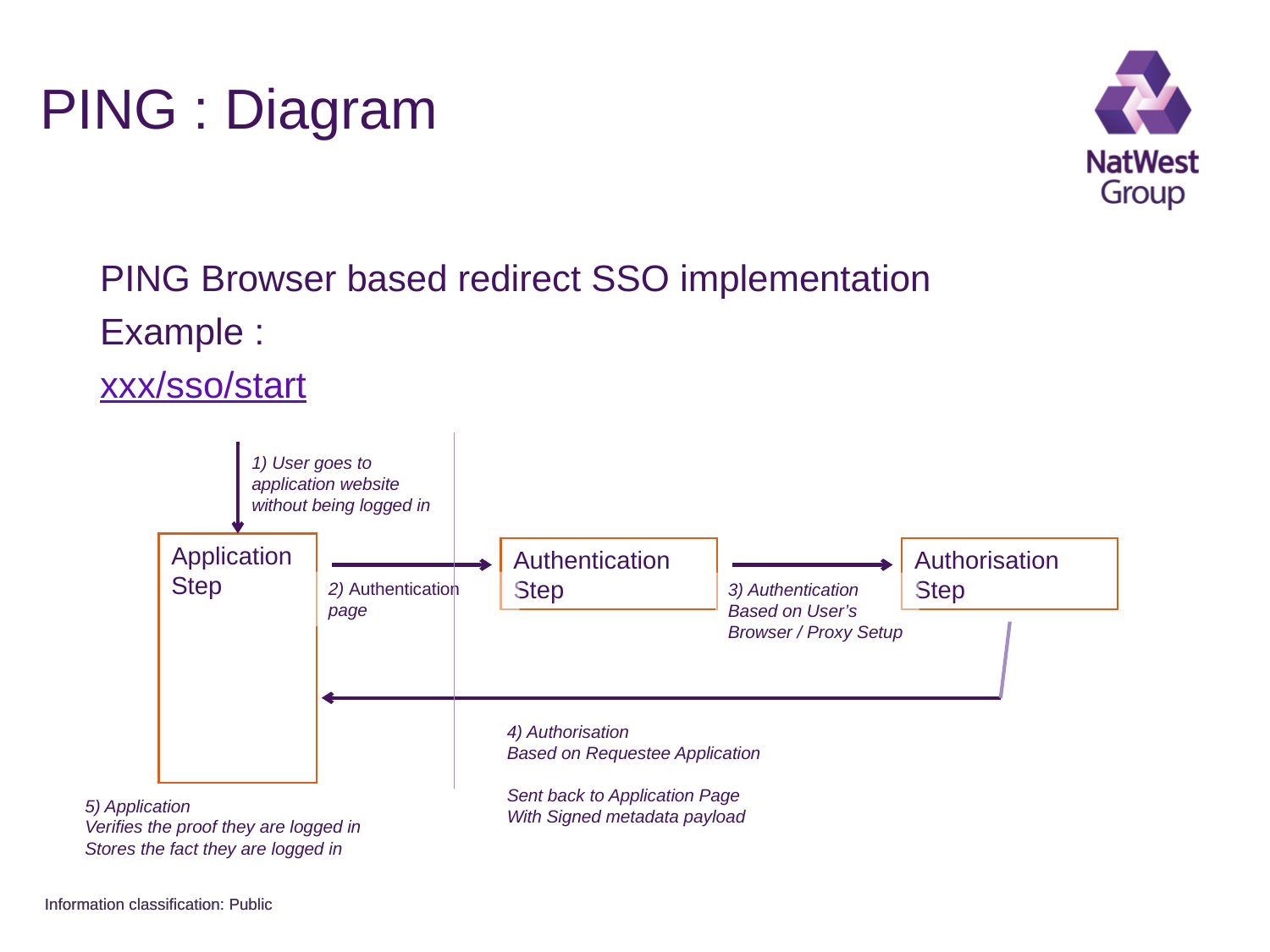

FOR INTERNAL USE ONLY
# PING : Diagram
PING Browser based redirect SSO implementation
Example :
xxx/sso/start
1) User goes to application website without being logged in
Application
Step

Authentication
Step
Authorisation
Step
2) Authentication
page
3) Authentication
Based on User’s Browser / Proxy Setup
4) Authorisation
Based on Requestee Application

Sent back to Application Page
With Signed metadata payload
5) Application
Verifies the proof they are logged in
Stores the fact they are logged in
Information classiﬁcation: Public